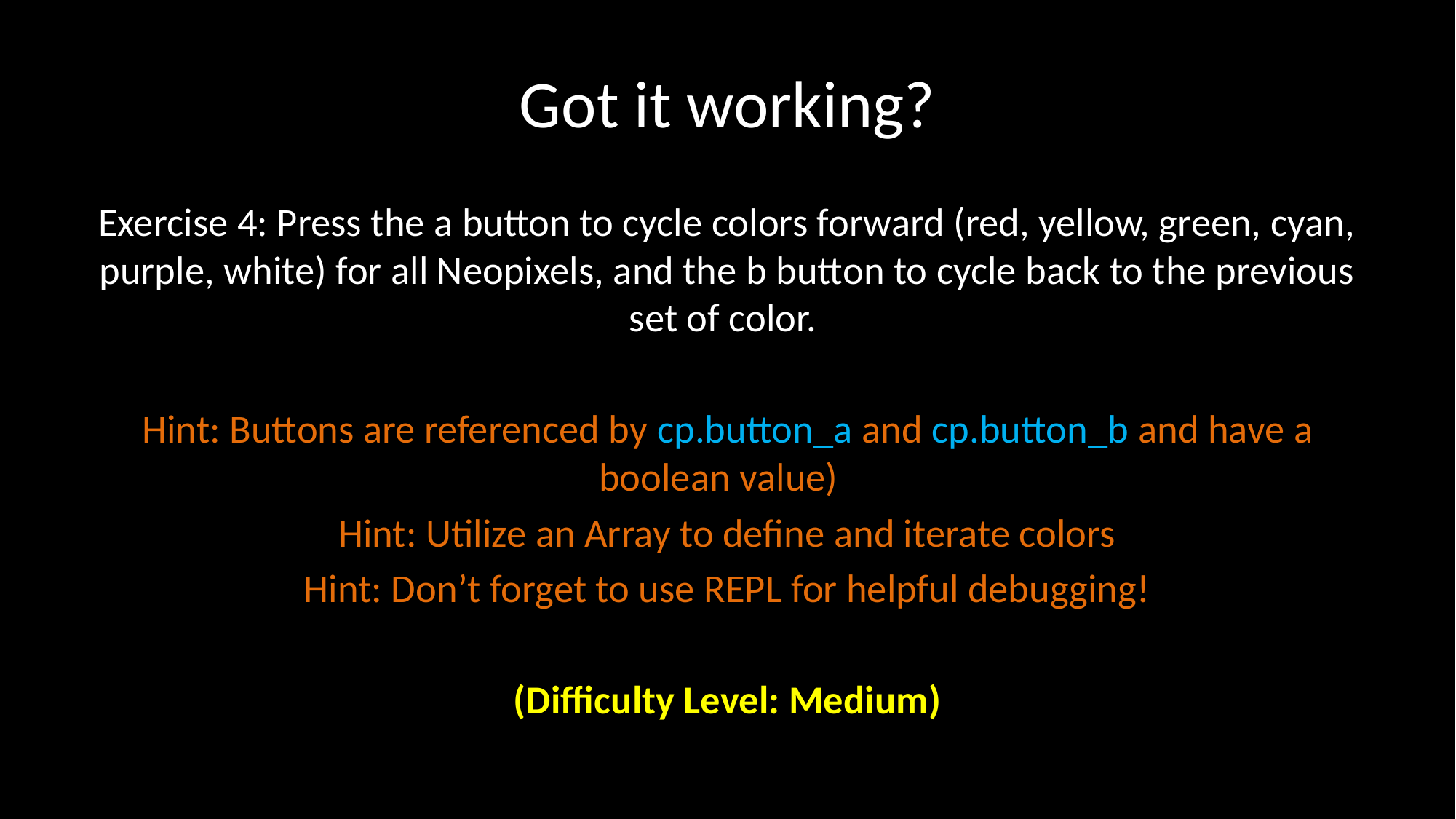

# Got it working?
Exercise 4: Press the a button to cycle colors forward (red, yellow, green, cyan, purple, white) for all Neopixels, and the b button to cycle back to the previous set of color.

Hint: Buttons are referenced by cp.button_a and cp.button_b and have a boolean value)
Hint: Utilize an Array to define and iterate colors
Hint: Don’t forget to use REPL for helpful debugging!

(Difficulty Level: Medium)